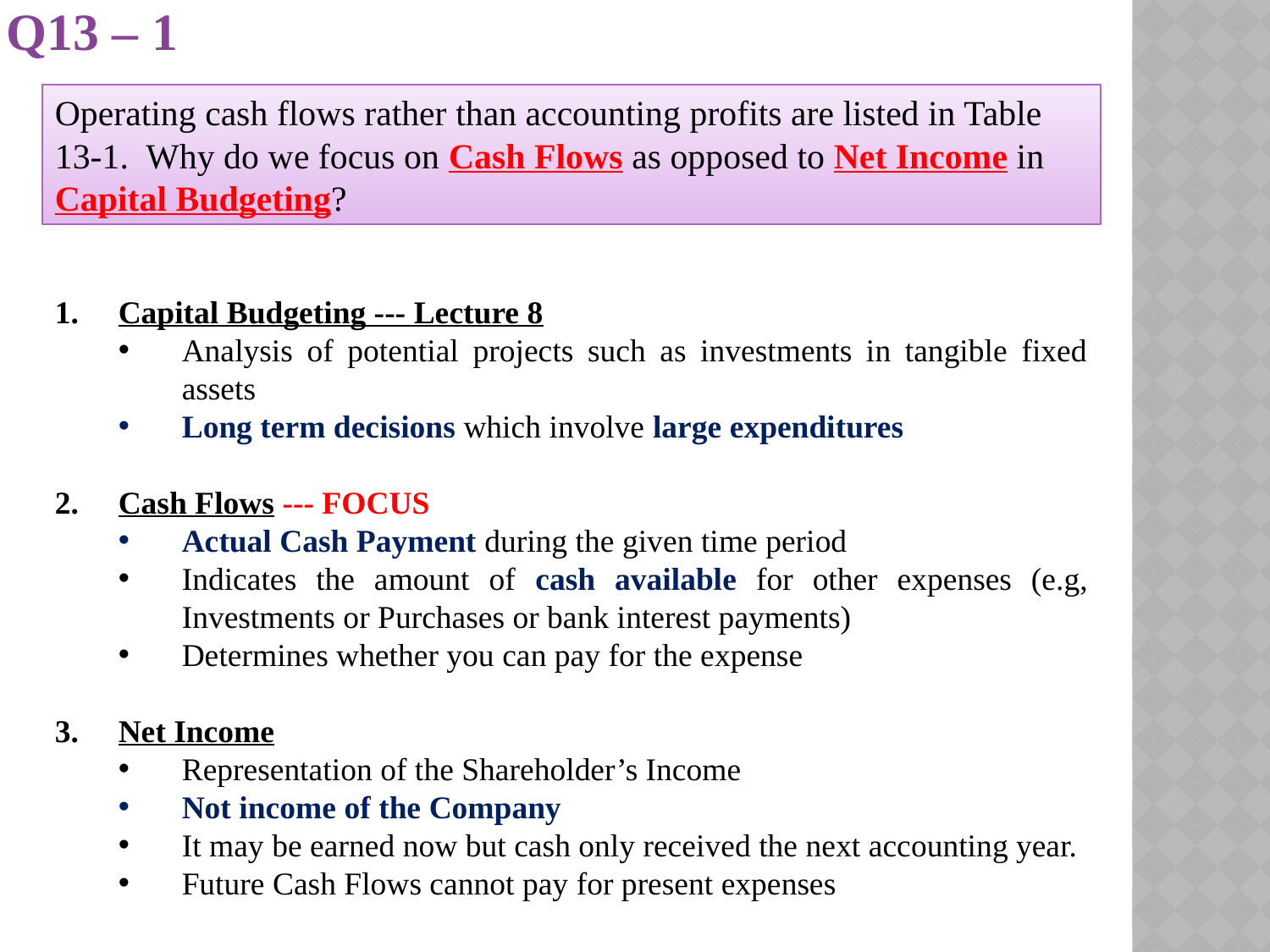

# Q13 – 1
Operating cash flows rather than accounting profits are listed in Table 13-1.  Why do we focus on Cash Flows as opposed to Net Income in Capital Budgeting?
Capital Budgeting --- Lecture 8
Analysis of potential projects such as investments in tangible fixed assets
Long term decisions which involve large expenditures

Cash Flows --- FOCUS
Actual Cash Payment during the given time period
Indicates the amount of cash available for other expenses (e.g, Investments or Purchases or bank interest payments)
Determines whether you can pay for the expense

Net Income
Representation of the Shareholder’s Income
Not income of the Company
It may be earned now but cash only received the next accounting year.
Future Cash Flows cannot pay for present expenses